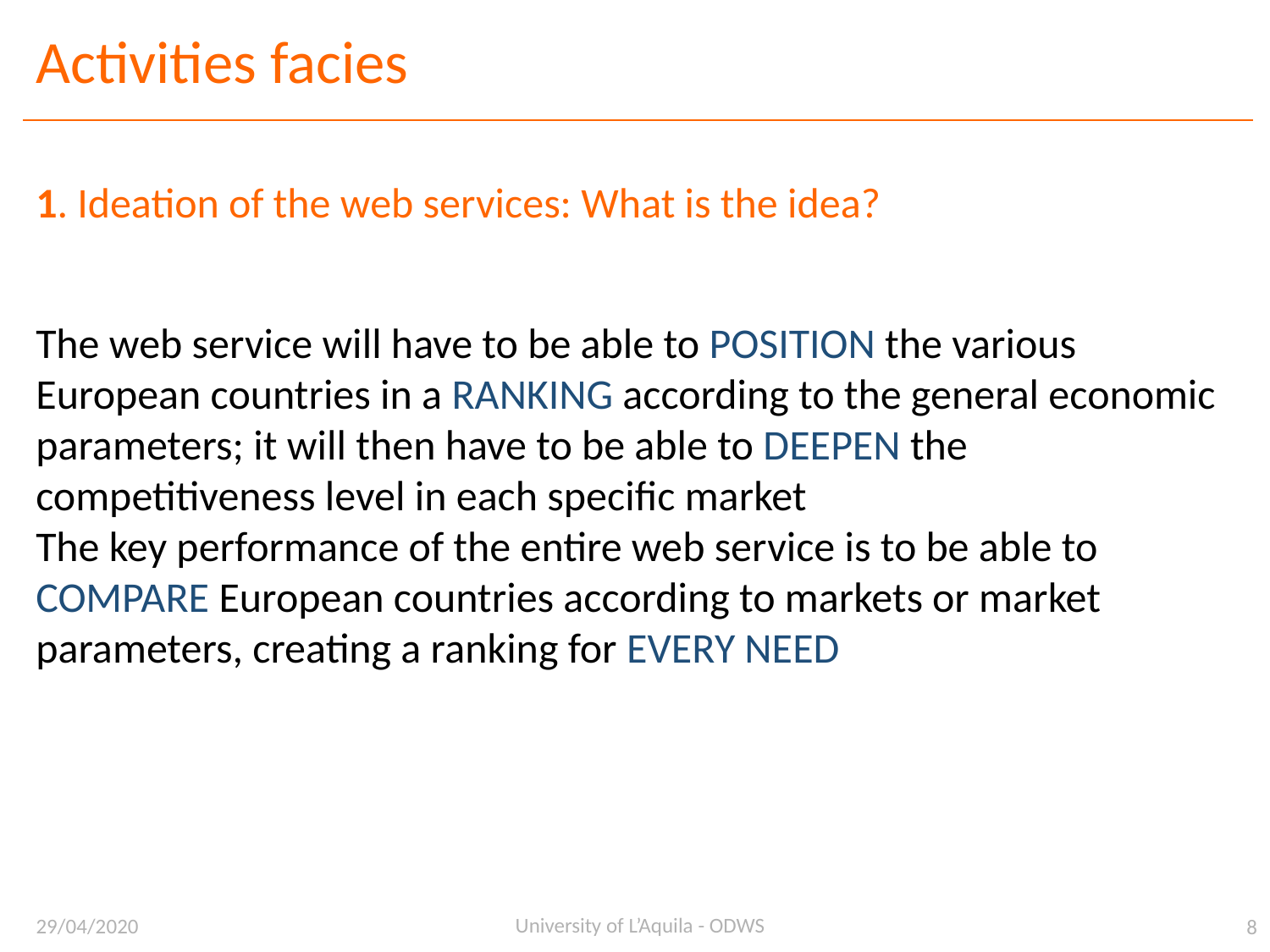

# Activities facies
1. Ideation of the web services: What is the idea?
The web service will have to be able to POSITION the various European countries in a RANKING according to the general economic parameters; it will then have to be able to DEEPEN the competitiveness level in each specific market
The key performance of the entire web service is to be able to COMPARE European countries according to markets or market parameters, creating a ranking for EVERY NEED

University of L’Aquila - ODWS
29/04/2020
8